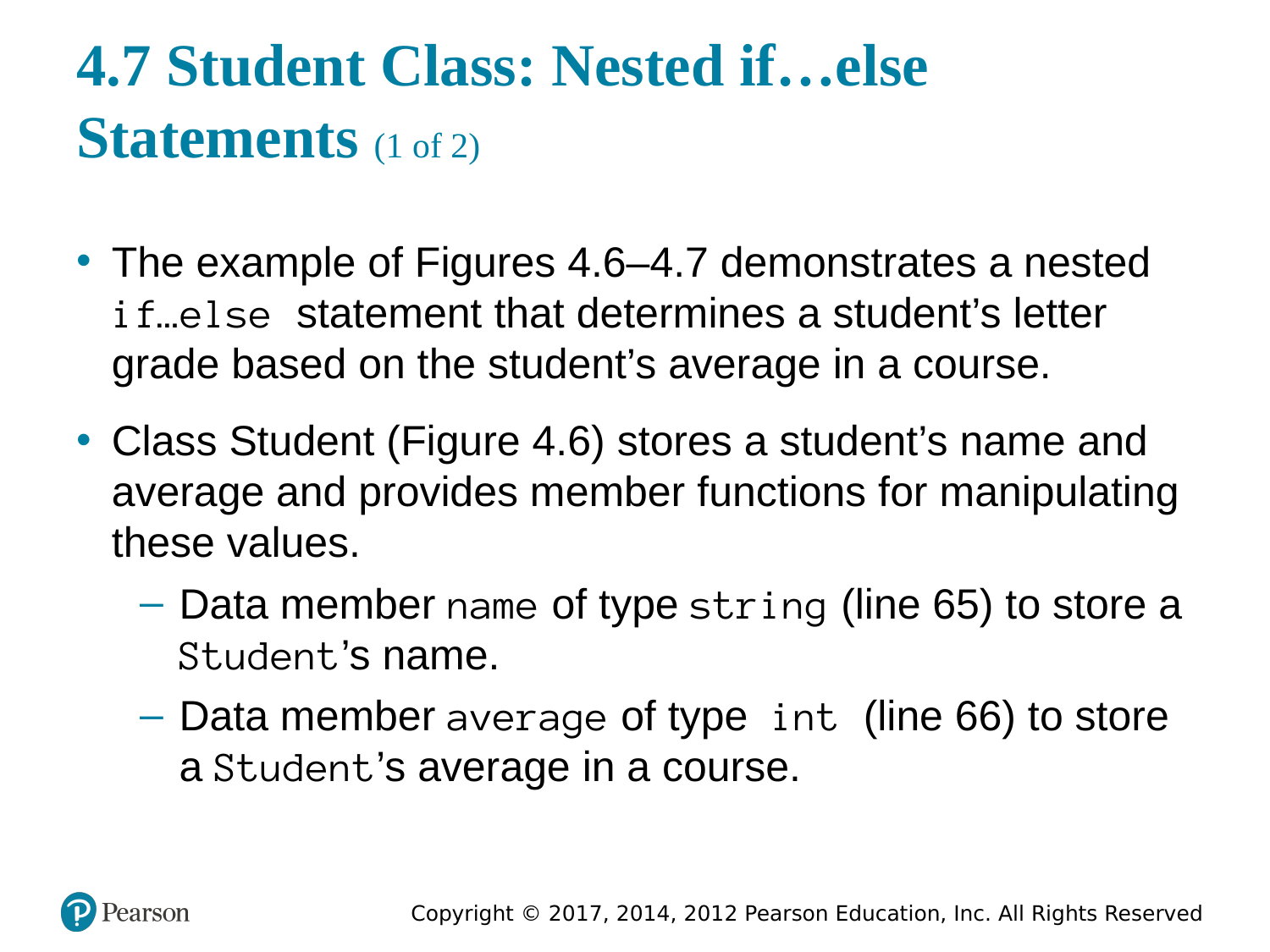

# 4.7 Student Class: Nested if…else Statements (1 of 2)
The example of Figures 4.6–4.7 demonstrates a nested if…else statement that determines a student’s letter grade based on the student’s average in a course.
Class Student (Figure 4.6) stores a student’s name and average and provides member functions for manipulating these values.
Data member name of type string (line 65) to store a Student’s name.
Data member average of type int (line 66) to store a Student’s average in a course.